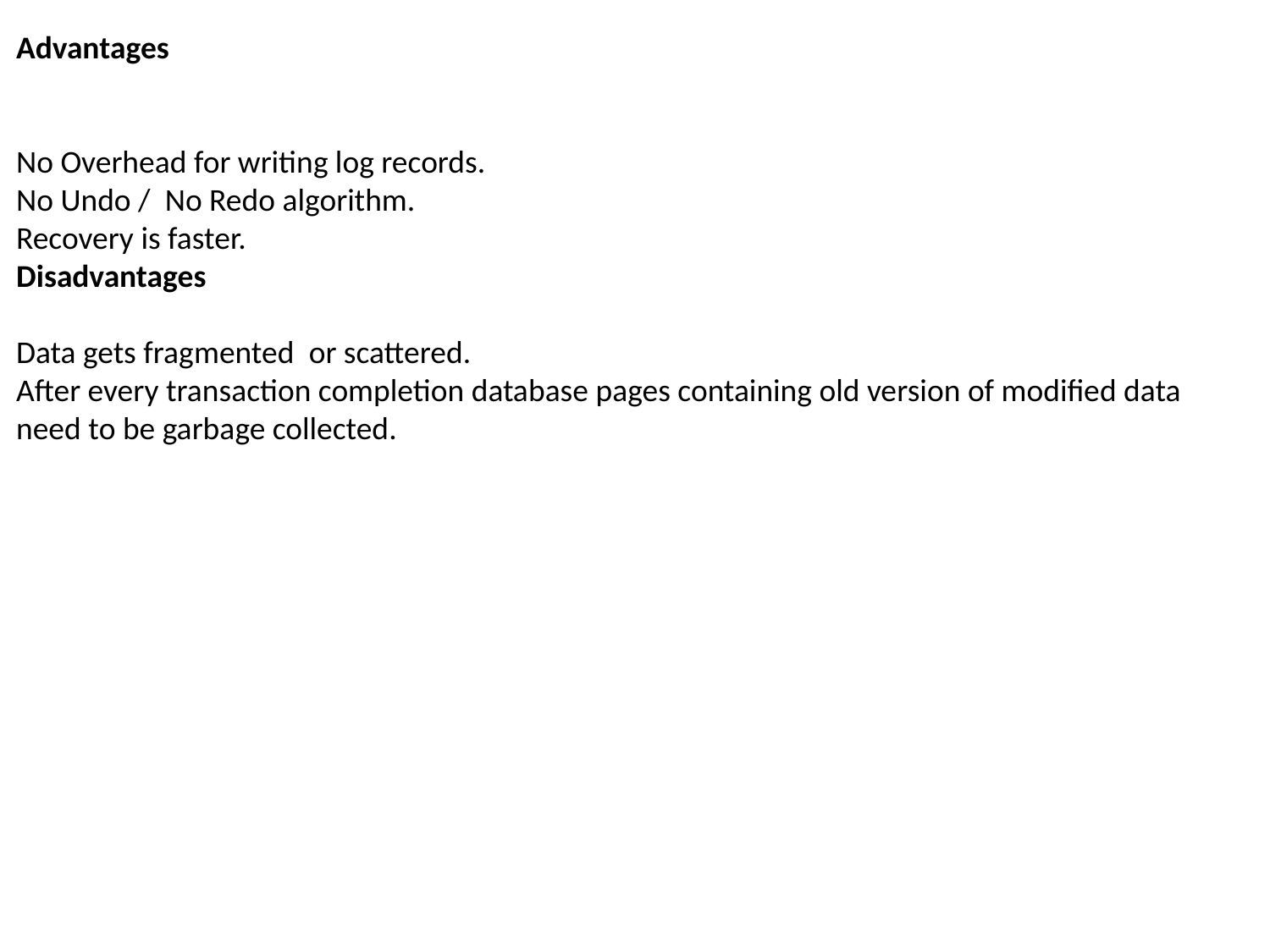

Advantages
No Overhead for writing log records.
No Undo /  No Redo algorithm.
Recovery is faster.
Disadvantages
Data gets fragmented  or scattered.
After every transaction completion database pages containing old version of modified data need to be garbage collected.